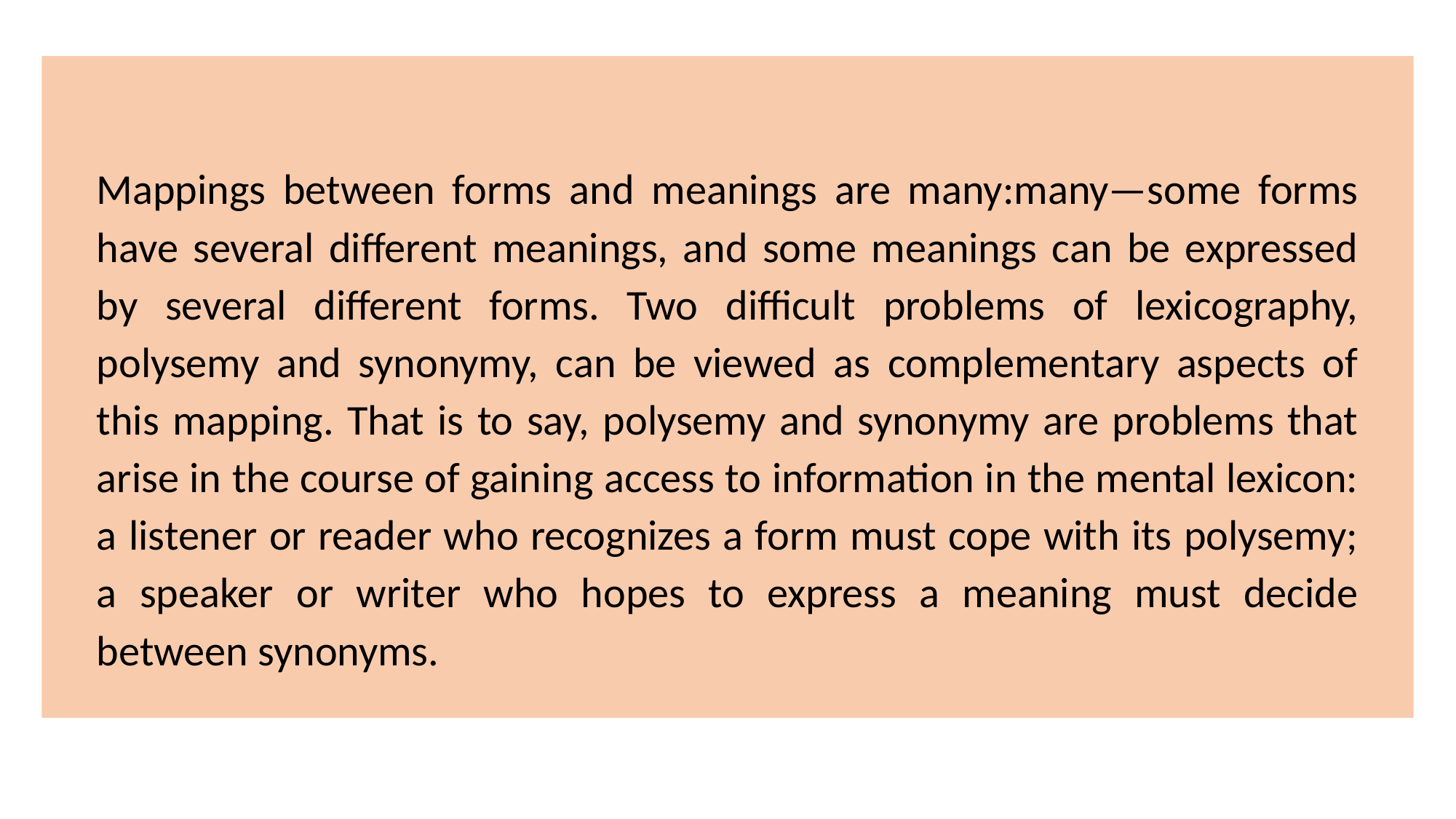

Mappings between forms and meanings are many:many—some forms have several different meanings, and some meanings can be expressed by several different forms. Two difficult problems of lexicography, polysemy and synonymy, can be viewed as complementary aspects of this mapping. That is to say, polysemy and synonymy are problems that arise in the course of gaining access to information in the mental lexicon: a listener or reader who recognizes a form must cope with its polysemy; a speaker or writer who hopes to express a meaning must decide between synonyms.